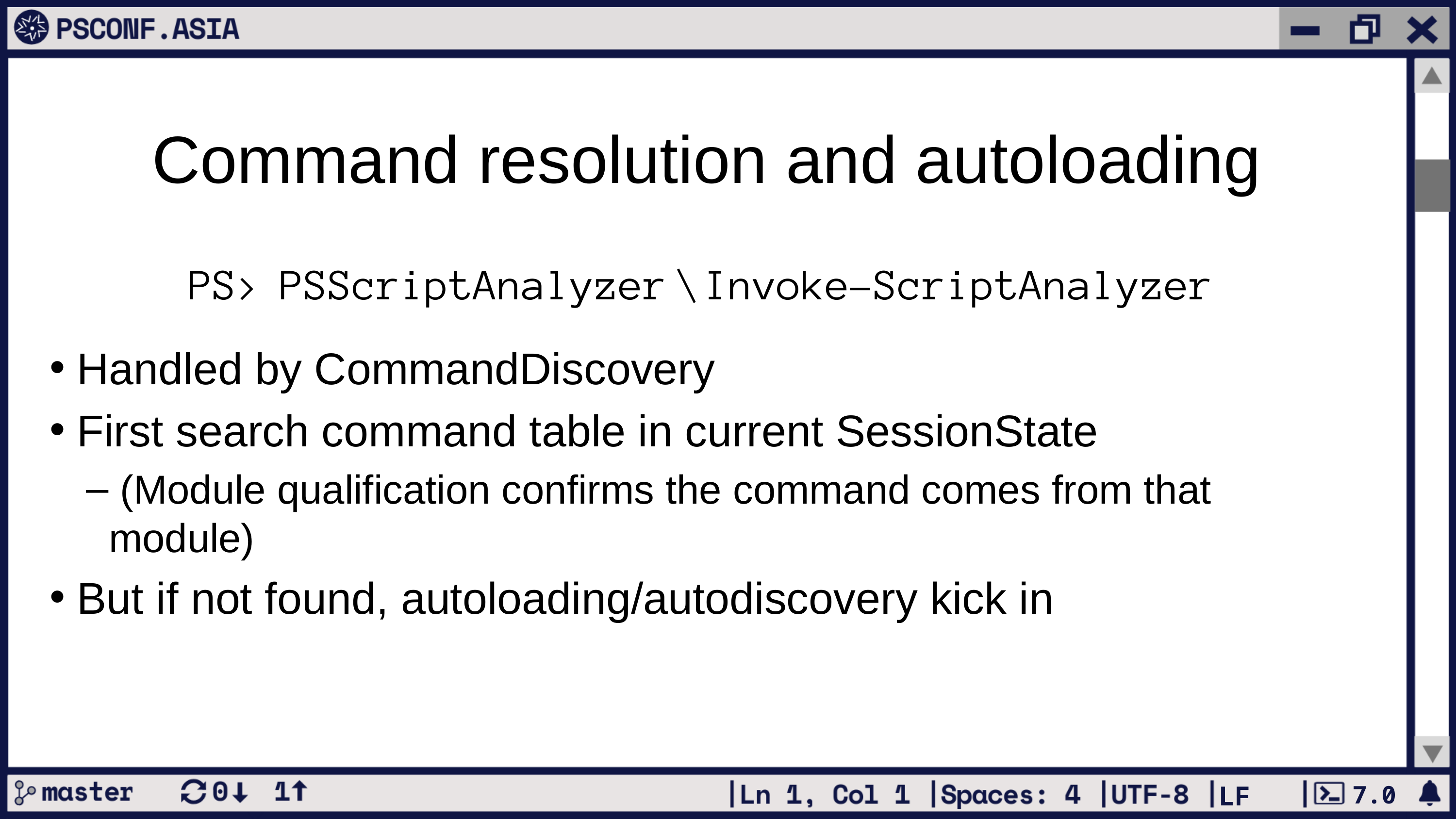

# Command resolution and autoloading
\
PS>
PSScriptAnalyzer
Invoke-ScriptAnalyzer
Handled by CommandDiscovery
First search command table in current SessionState
 (Module qualification confirms the command comes from that module)
But if not found, autoloading/autodiscovery kick in
7.0
LF